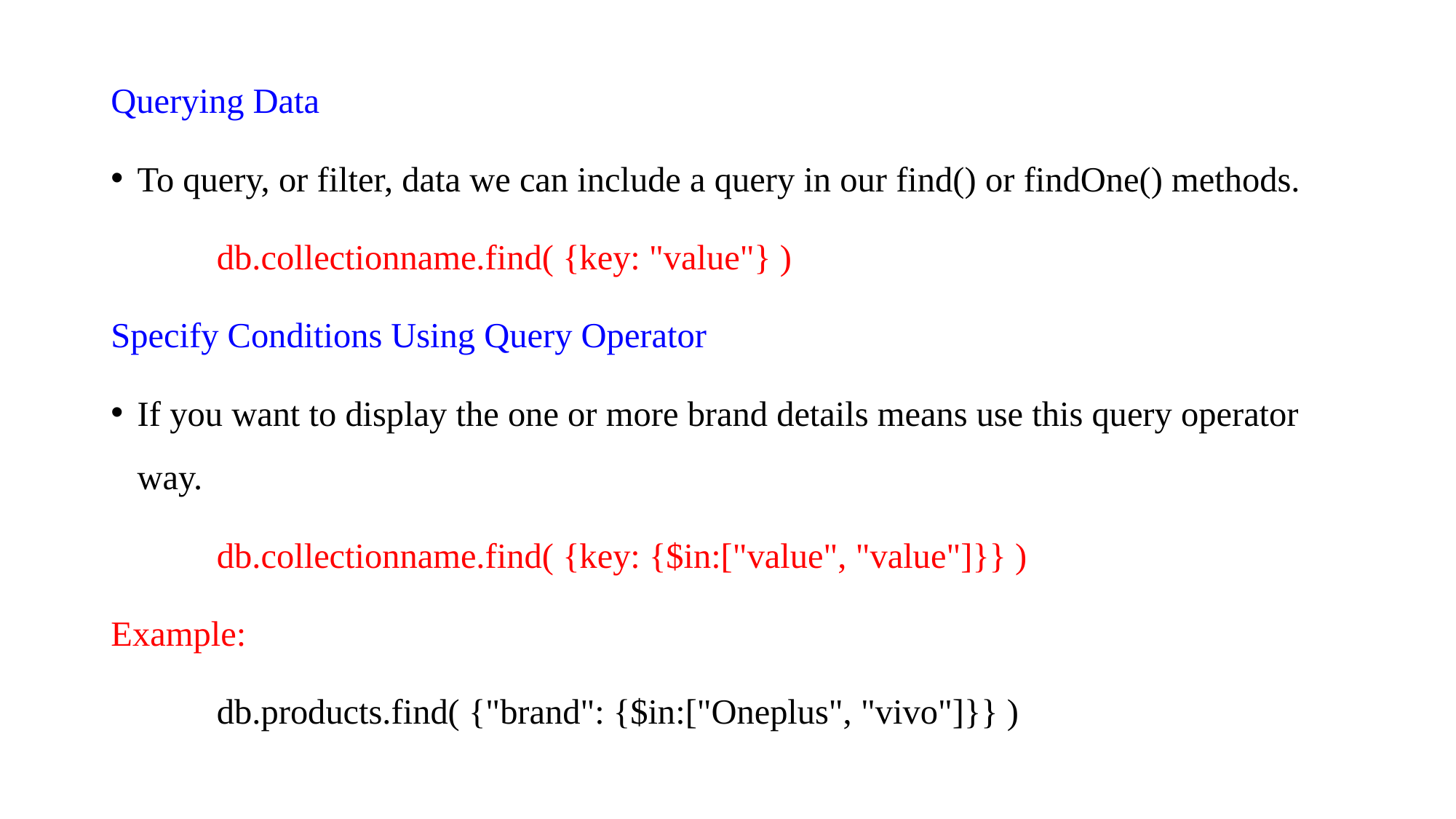

Querying Data
To query, or filter, data we can include a query in our find() or findOne() methods.
	db.collectionname.find( {key: "value"} )
Specify Conditions Using Query Operator
If you want to display the one or more brand details means use this query operator way.
	db.collectionname.find( {key: {$in:["value", "value"]}} )
Example:
 	db.products.find( {"brand": {$in:["Oneplus", "vivo"]}} )